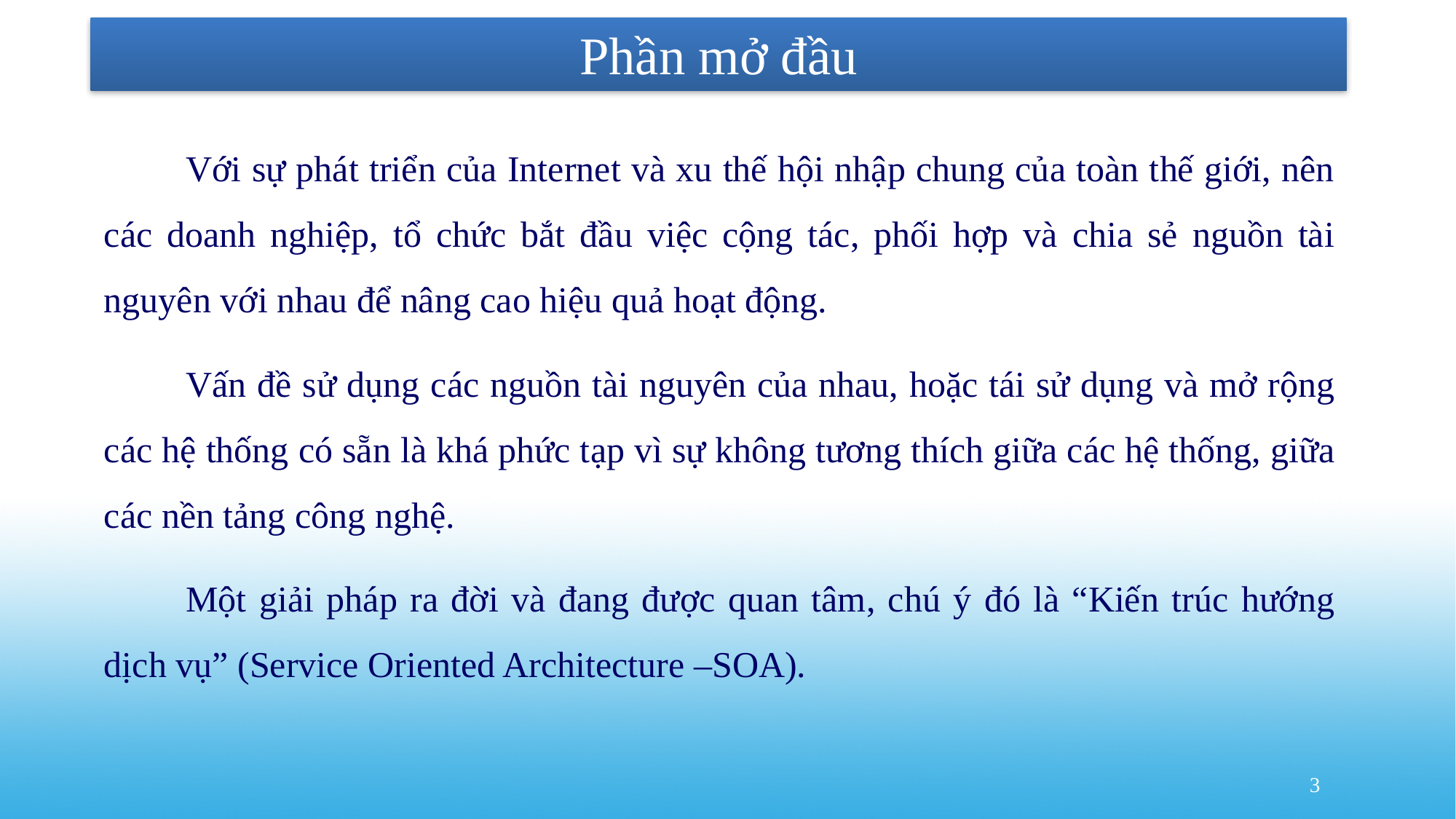

# Phần mở đầu
Với sự phát triển của Internet và xu thế hội nhập chung của toàn thế giới, nên các doanh nghiệp, tổ chức bắt đầu việc cộng tác, phối hợp và chia sẻ nguồn tài nguyên với nhau để nâng cao hiệu quả hoạt động.
Vấn đề sử dụng các nguồn tài nguyên của nhau, hoặc tái sử dụng và mở rộng các hệ thống có sẵn là khá phức tạp vì sự không tương thích giữa các hệ thống, giữa các nền tảng công nghệ.
Một giải pháp ra đời và đang được quan tâm, chú ý đó là “Kiến trúc hướng dịch vụ” (Service Oriented Architecture –SOA).

3